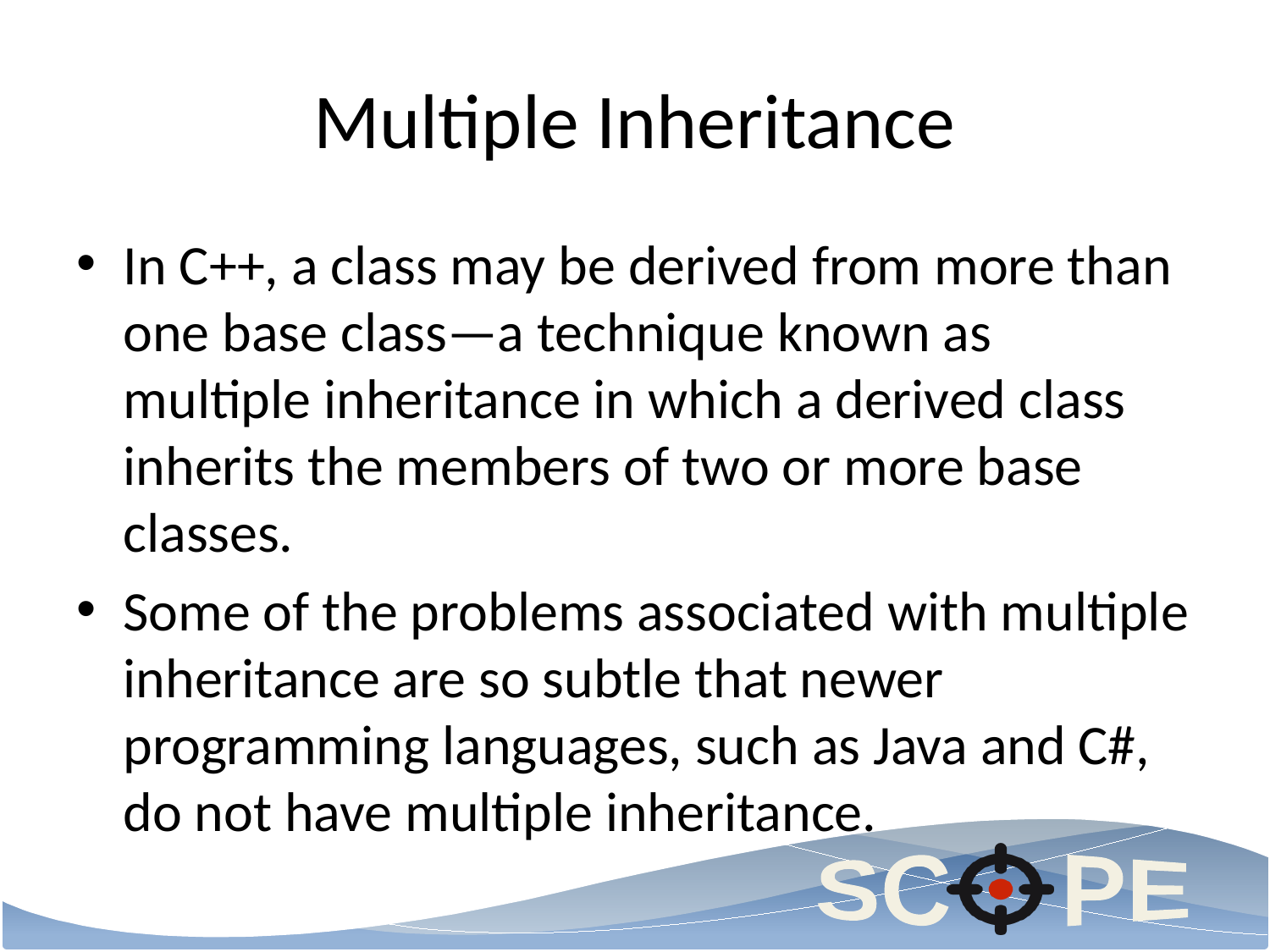

# Multiple Inheritance
In C++, a class may be derived from more than one base class—a technique known as multiple inheritance in which a derived class inherits the members of two or more base classes.
Some of the problems associated with multiple inheritance are so subtle that newer programming languages, such as Java and C#, do not have multiple inheritance.